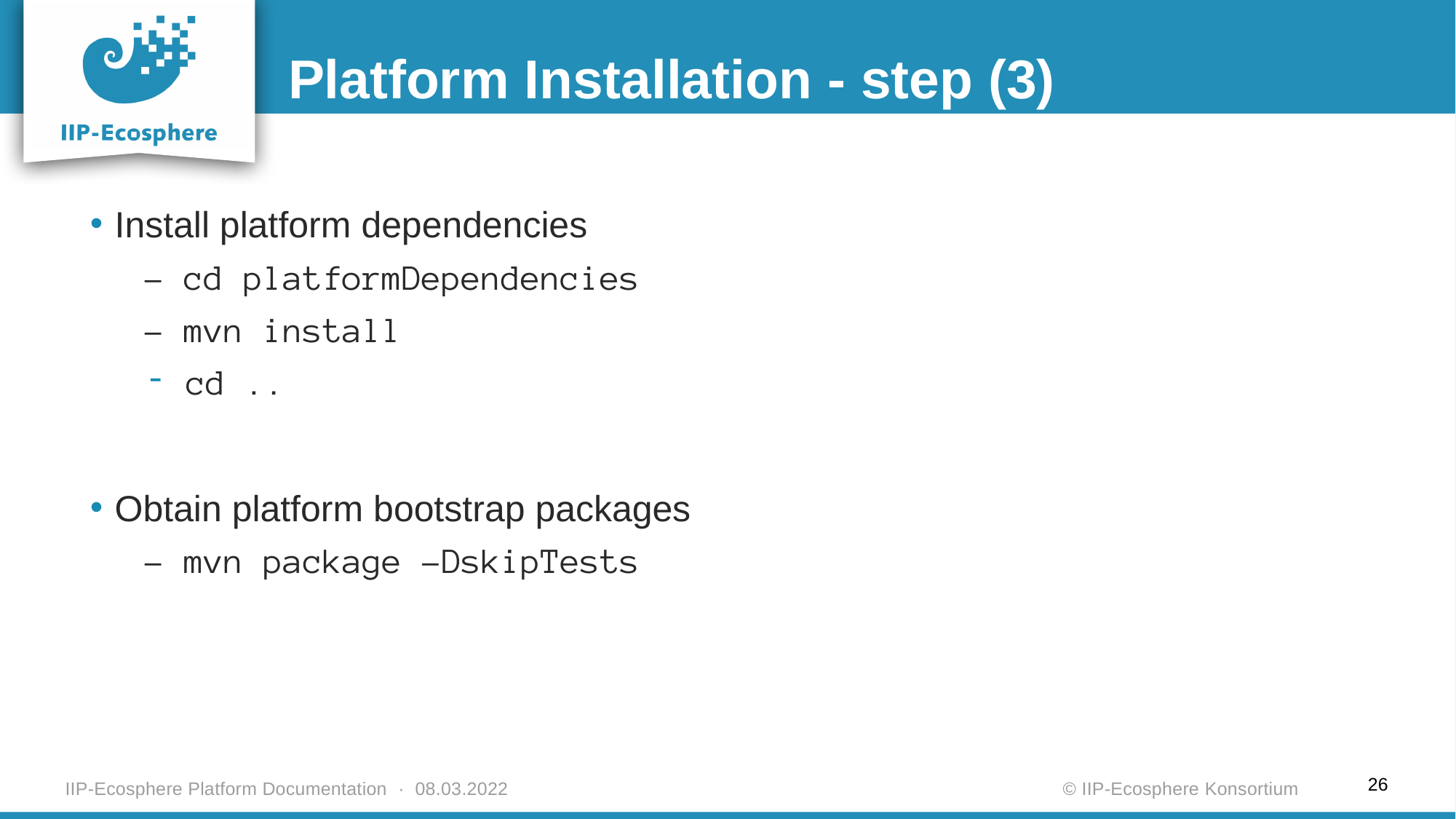

Platform Installation - step (3)
Install platform dependencies
- cd platformDependencies
- mvn install
 cd ..

Obtain platform bootstrap packages
- mvn package -DskipTests